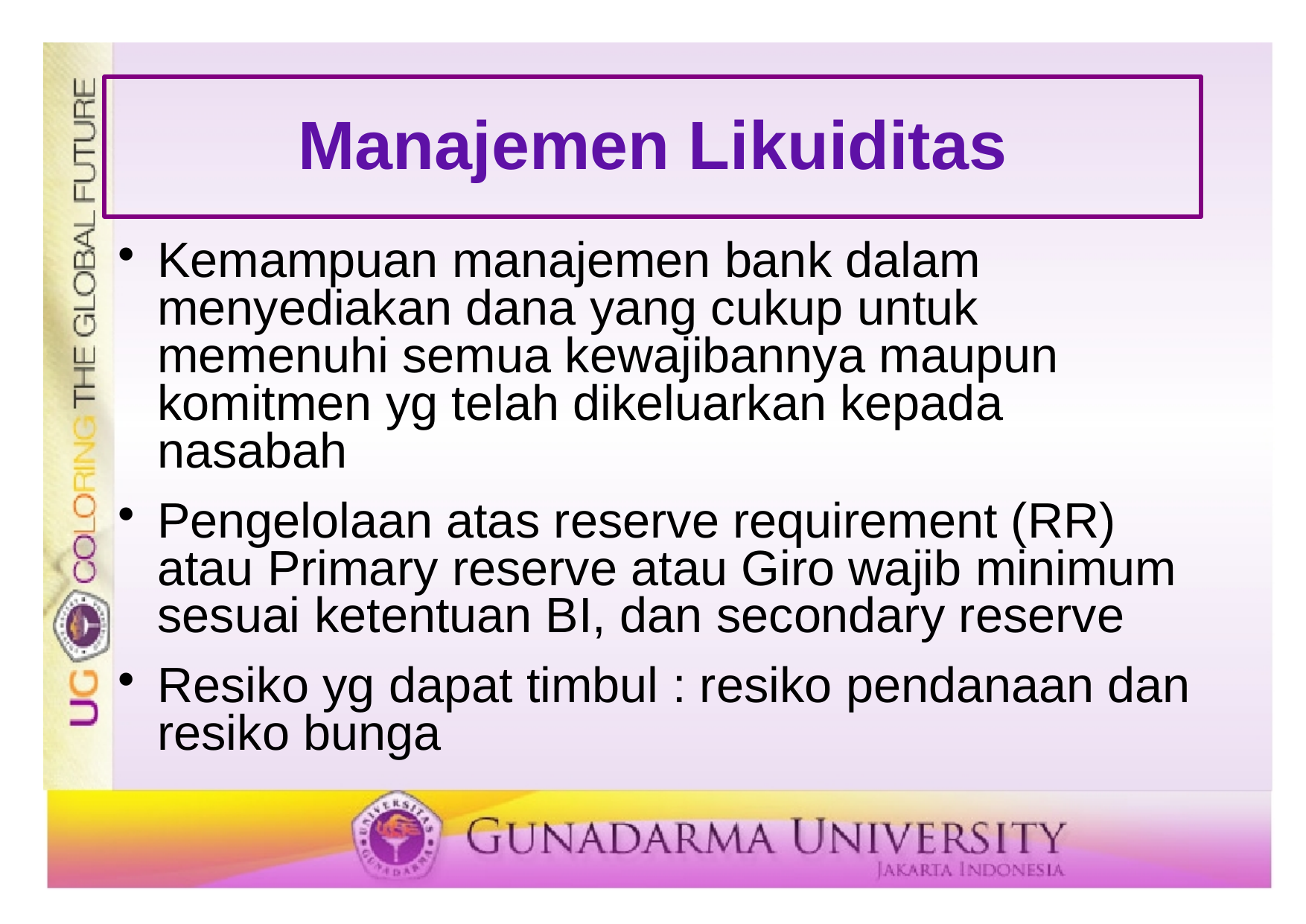

# Manajemen Likuiditas
Kemampuan manajemen bank dalam menyediakan dana yang cukup untuk memenuhi semua kewajibannya maupun komitmen yg telah dikeluarkan kepada nasabah
Pengelolaan atas reserve requirement (RR) atau Primary reserve atau Giro wajib minimum sesuai ketentuan BI, dan secondary reserve
Resiko yg dapat timbul : resiko pendanaan dan resiko bunga